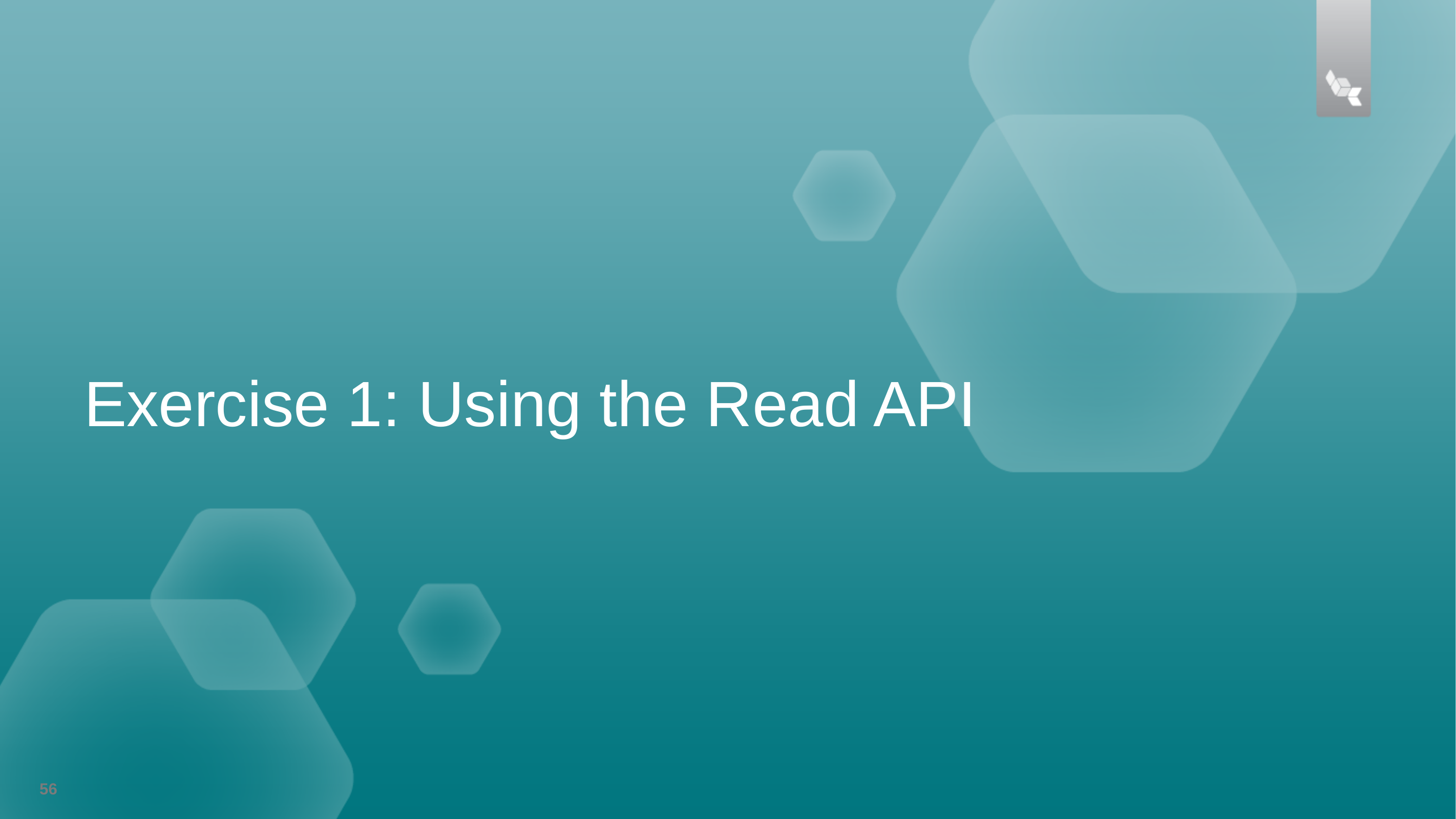

# Exercise 1: Using the Read API
56